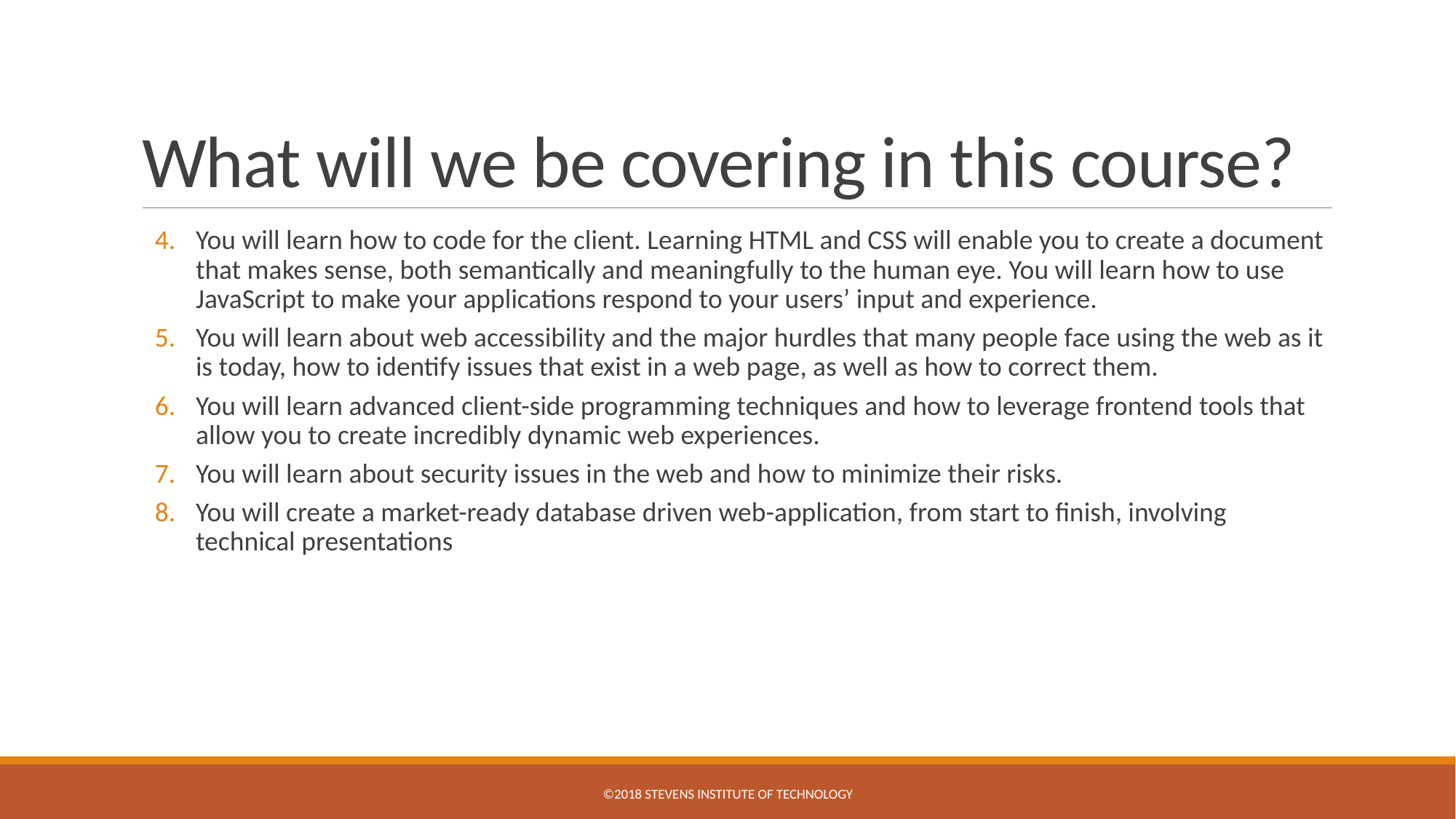

# What will we be covering in this course?
You will learn how to code for the client. Learning HTML and CSS will enable you to create a document that makes sense, both semantically and meaningfully to the human eye. You will learn how to use JavaScript to make your applications respond to your users’ input and experience.
You will learn about web accessibility and the major hurdles that many people face using the web as it is today, how to identify issues that exist in a web page, as well as how to correct them.
You will learn advanced client-side programming techniques and how to leverage frontend tools that allow you to create incredibly dynamic web experiences.
You will learn about security issues in the web and how to minimize their risks.
You will create a market-ready database driven web-application, from start to finish, involving technical presentations
©2018 Stevens Institute of Technology